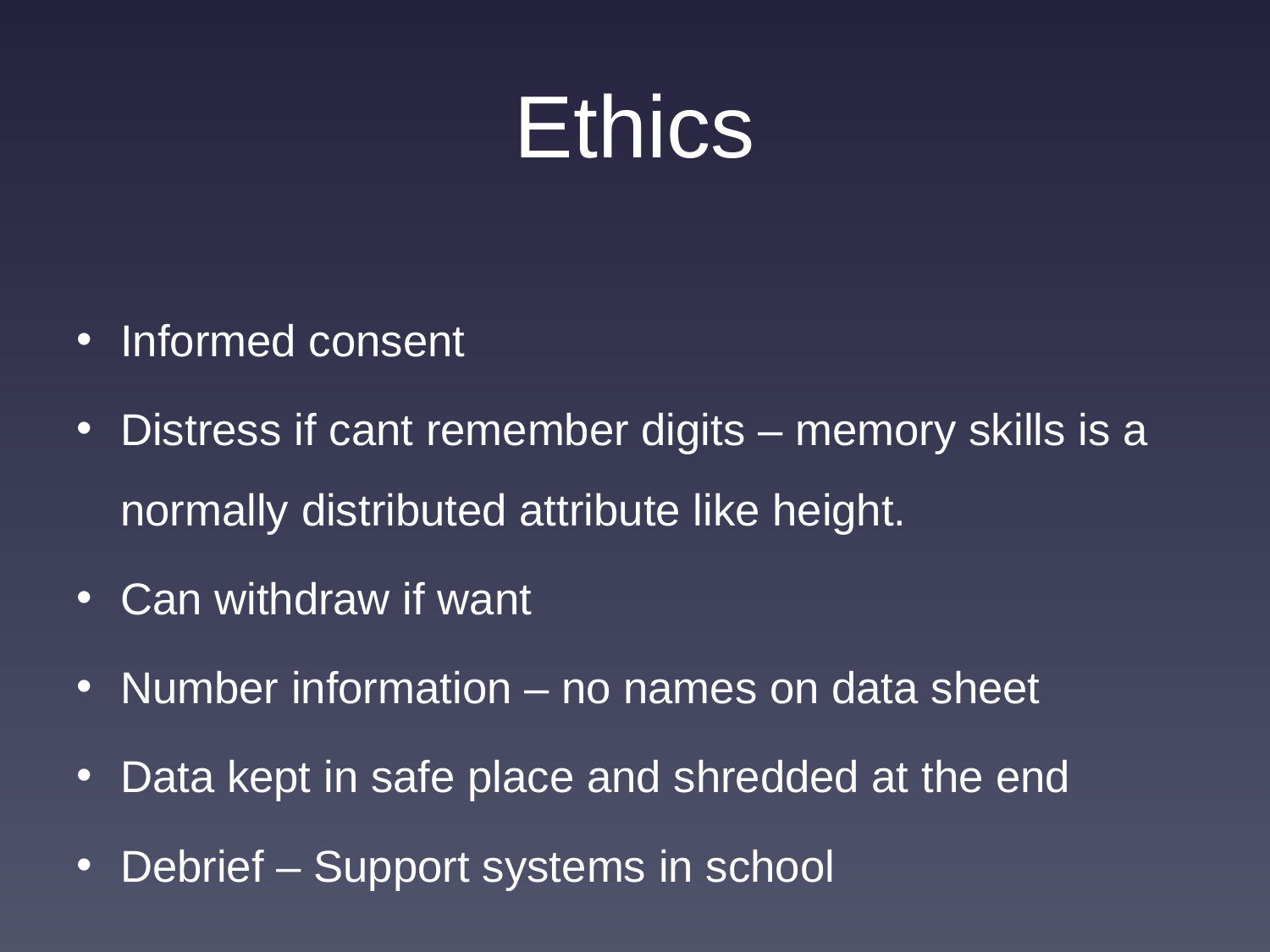

# Ethics
Informed consent
Distress if cant remember digits – memory skills is a normally distributed attribute like height.
Can withdraw if want
Number information – no names on data sheet
Data kept in safe place and shredded at the end
Debrief – Support systems in school